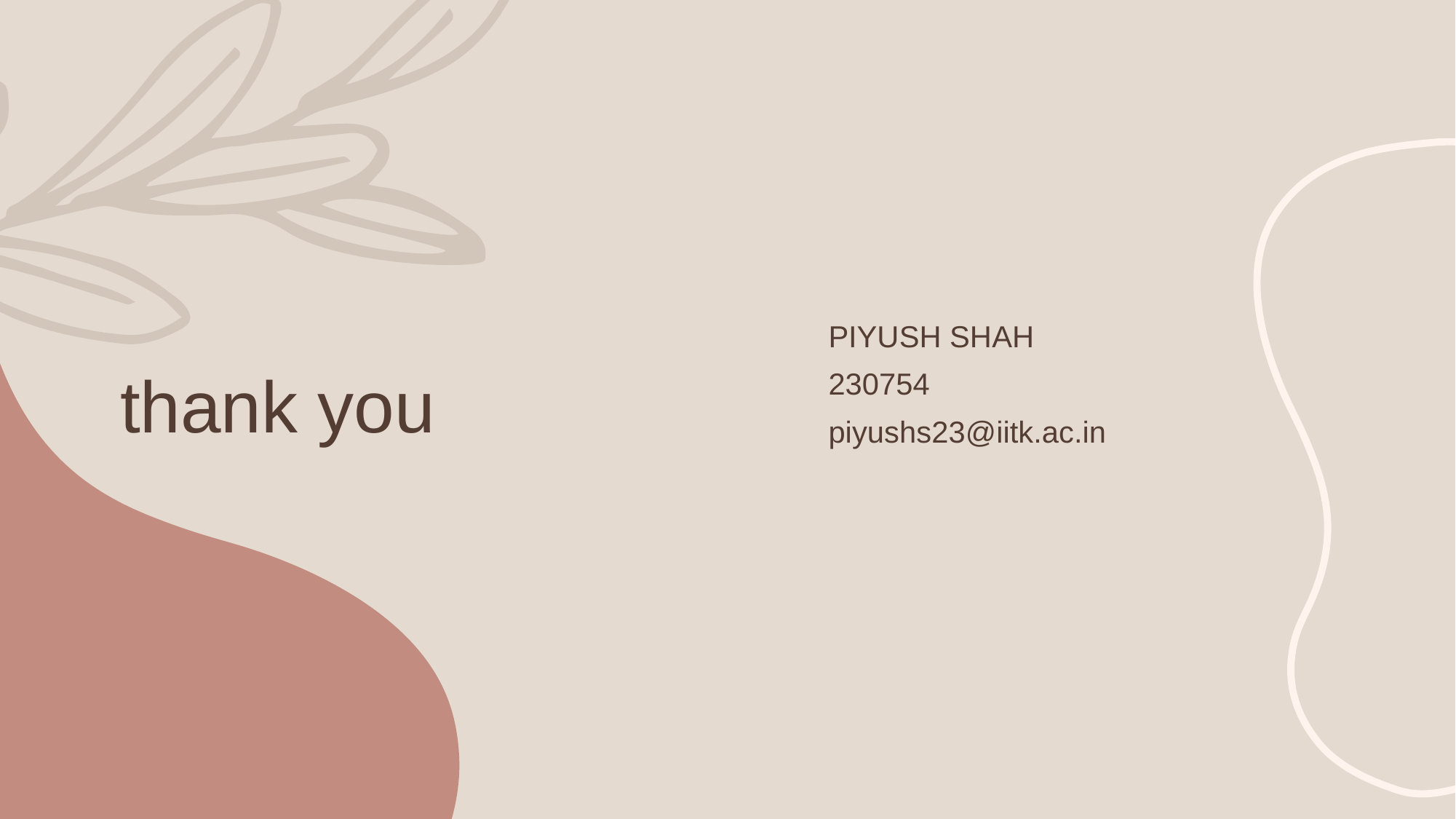

# thank you
Piyush Shah
230754
piyushs23@iitk.ac.in